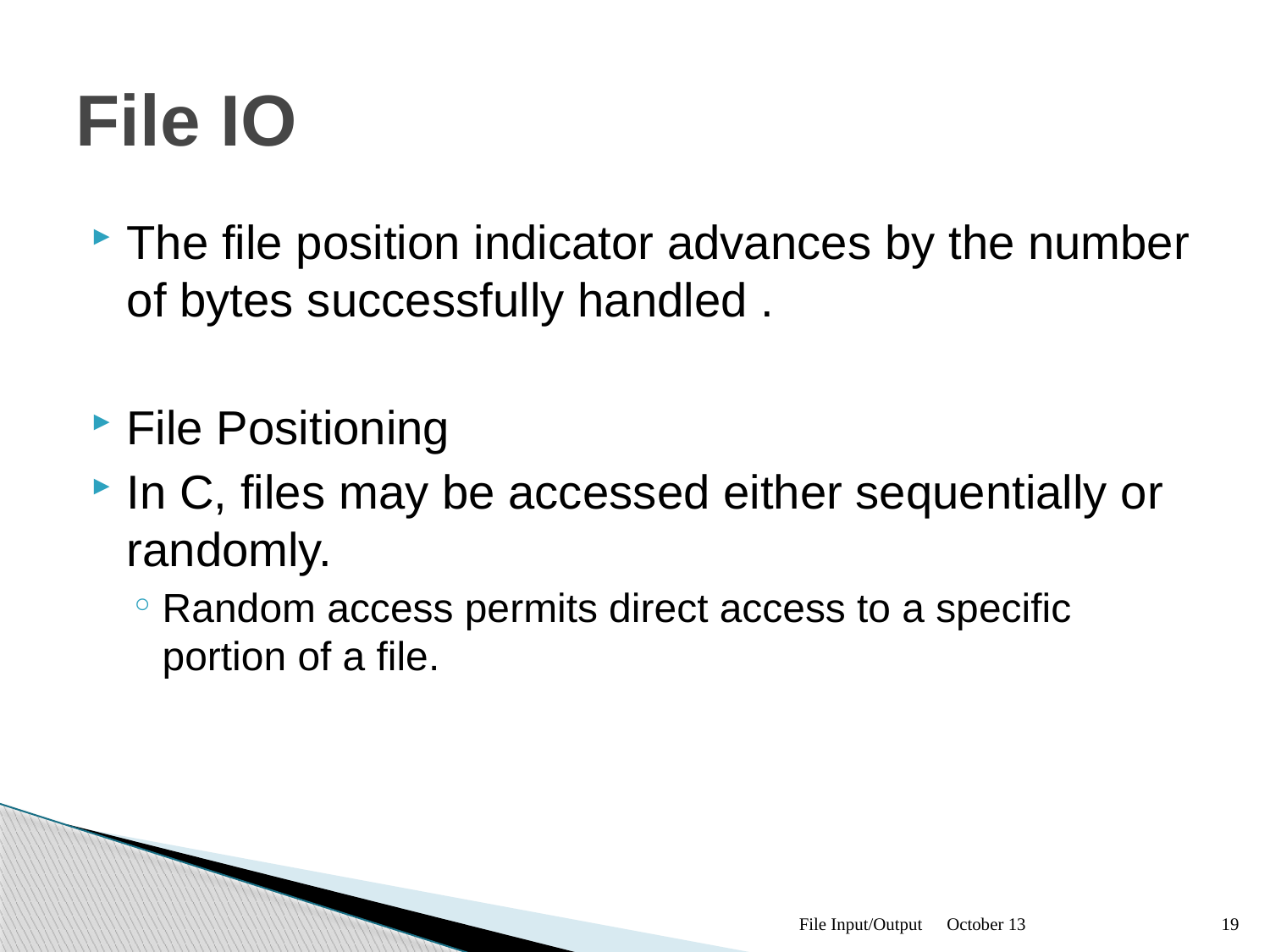

# File IO
The file position indicator advances by the number of bytes successfully handled .

File Positioning
In C, files may be accessed either sequentially or randomly.
Random access permits direct access to a specific portion of a file.
File Input/Output
October 13
19